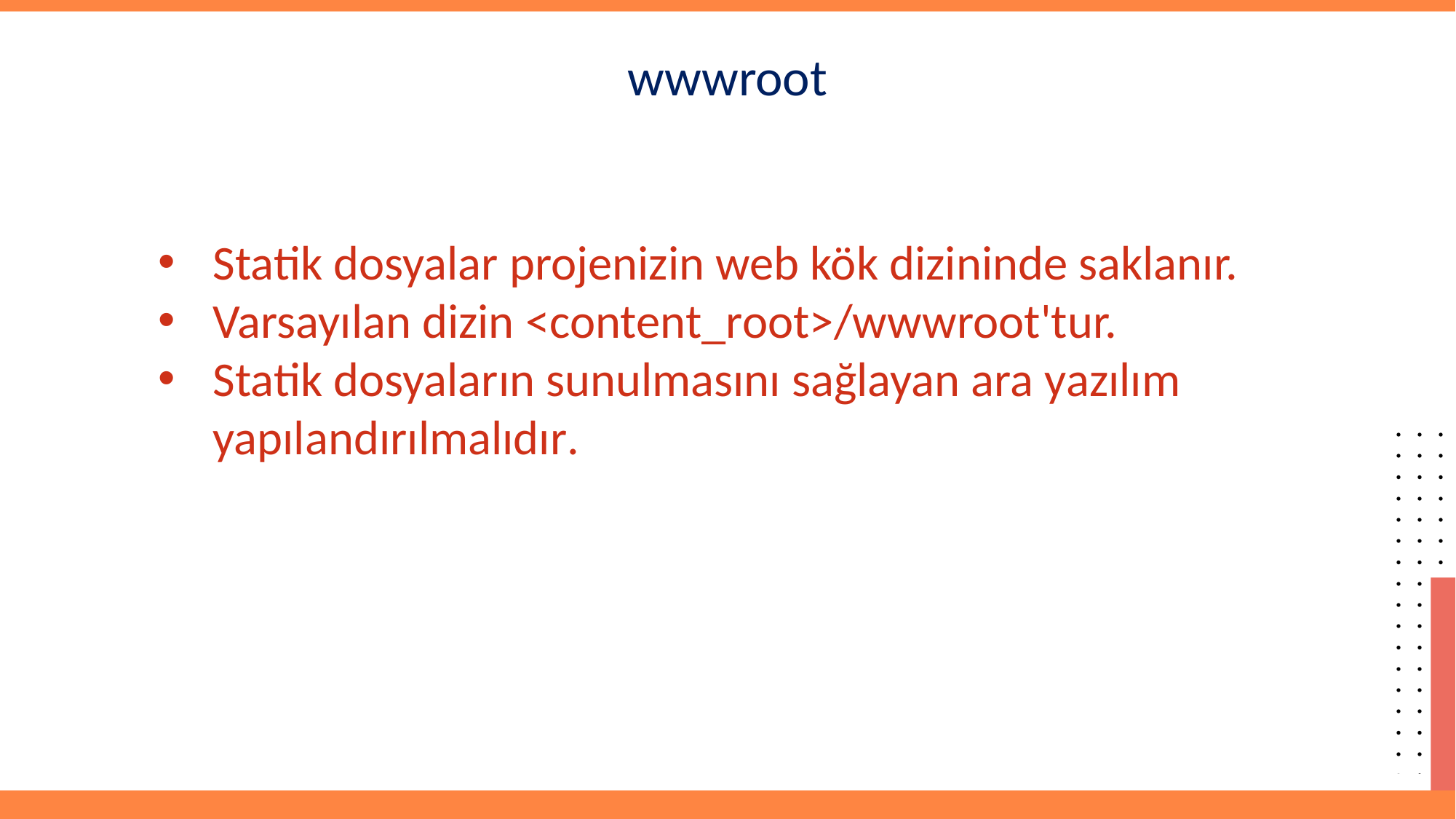

wwwroot
Statik dosyalar projenizin web kök dizininde saklanır.
Varsayılan dizin <content_root>/wwwroot'tur.
Statik dosyaların sunulmasını sağlayan ara yazılım yapılandırılmalıdır.